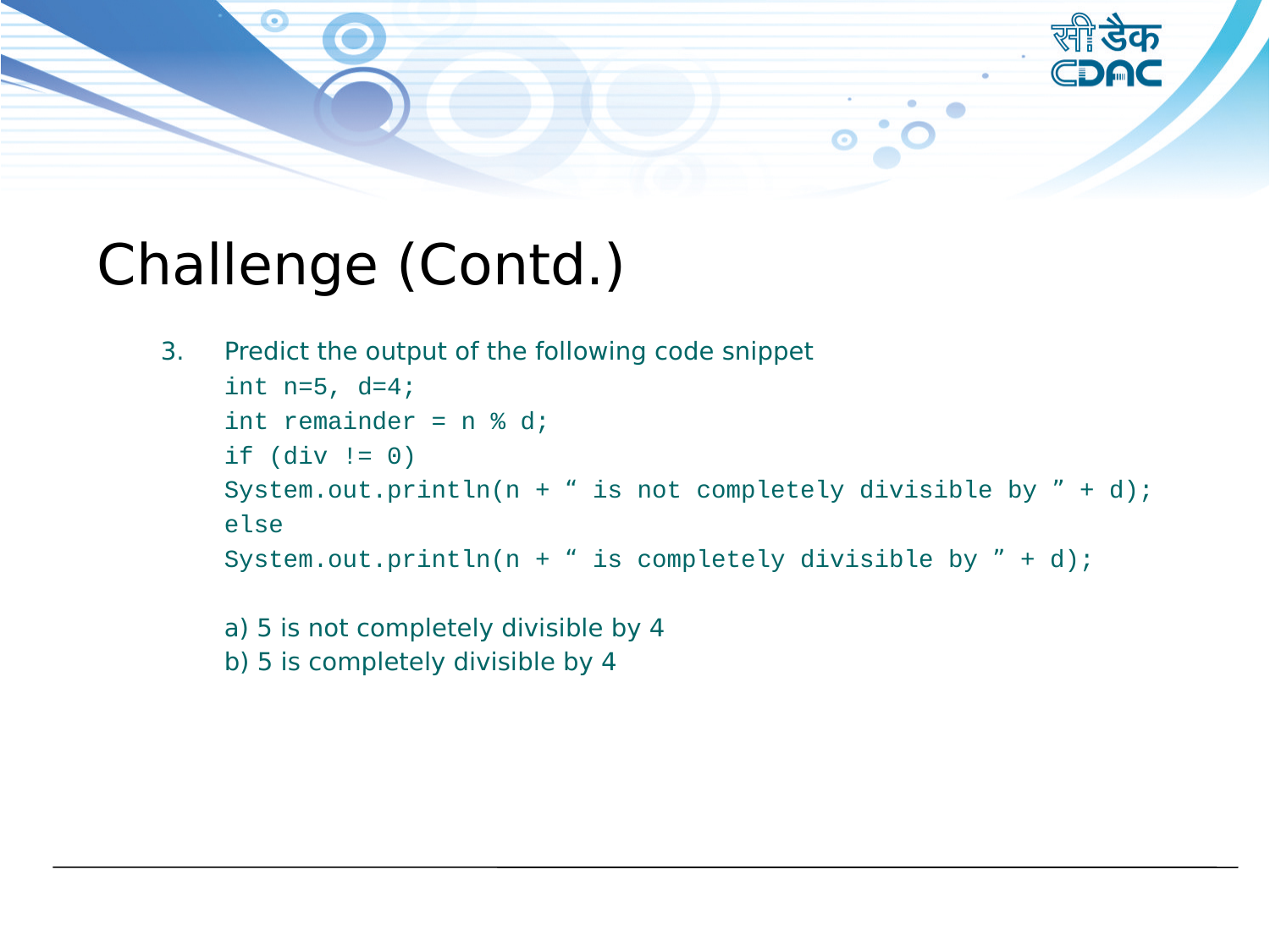

Challenge (Contd.)

Predict the output of the following code snippet
int n=5, d=4;
int remainder = n % d;
if (div != 0)
System.out.println(n + “ is not completely divisible by ” + d);
else
System.out.println(n + “ is completely divisible by ” + d);

a) 5 is not completely divisible by 4
b) 5 is completely divisible by 4